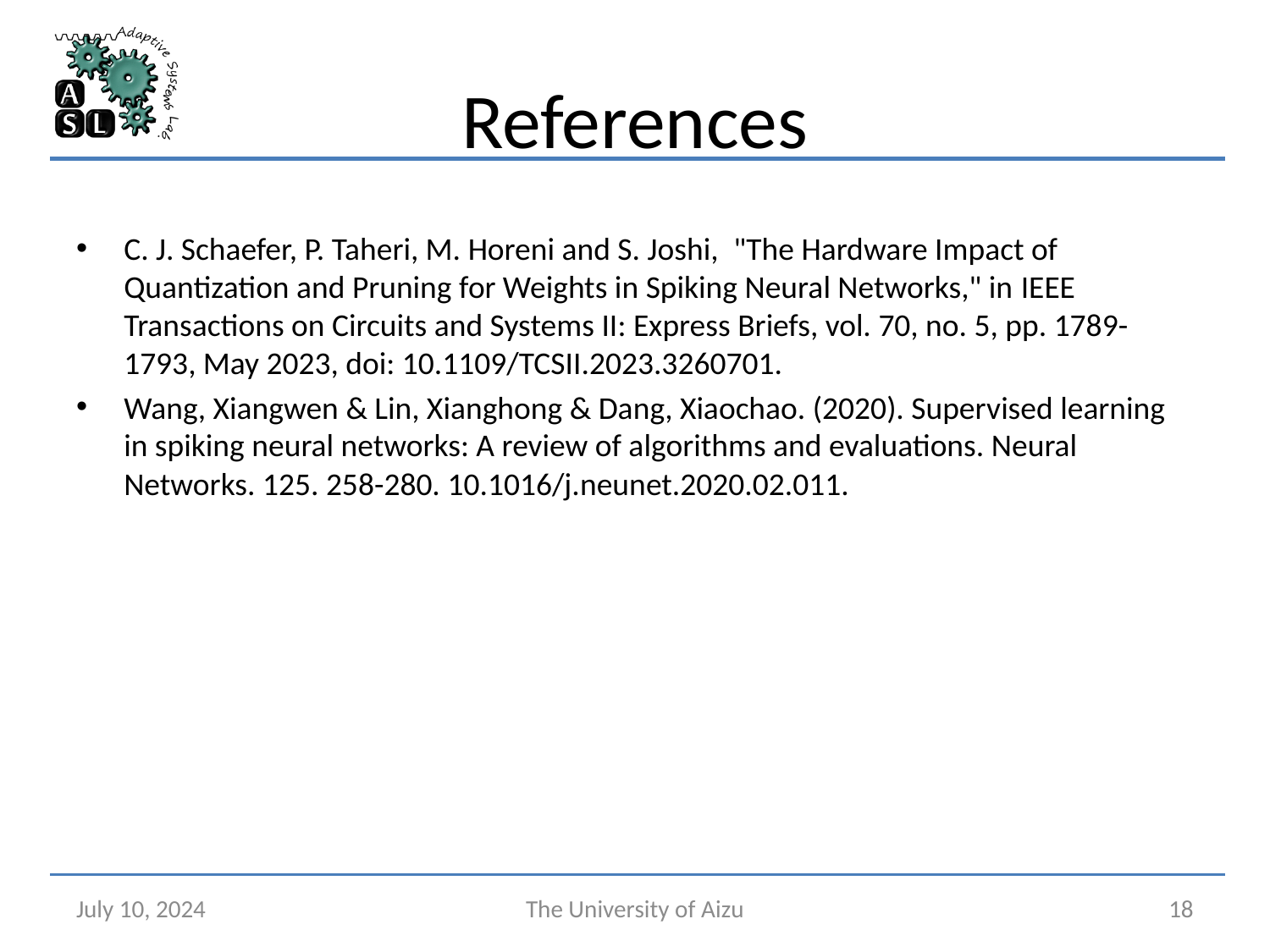

# References
C. J. Schaefer, P. Taheri, M. Horeni and S. Joshi,  "The Hardware Impact of Quantization and Pruning for Weights in Spiking Neural Networks," in IEEE Transactions on Circuits and Systems II: Express Briefs, vol. 70, no. 5, pp. 1789-1793, May 2023, doi: 10.1109/TCSII.2023.3260701.
Wang, Xiangwen & Lin, Xianghong & Dang, Xiaochao. (2020). Supervised learning in spiking neural networks: A review of algorithms and evaluations. Neural Networks. 125. 258-280. 10.1016/j.neunet.2020.02.011.

July 10, 2024
The University of Aizu
18